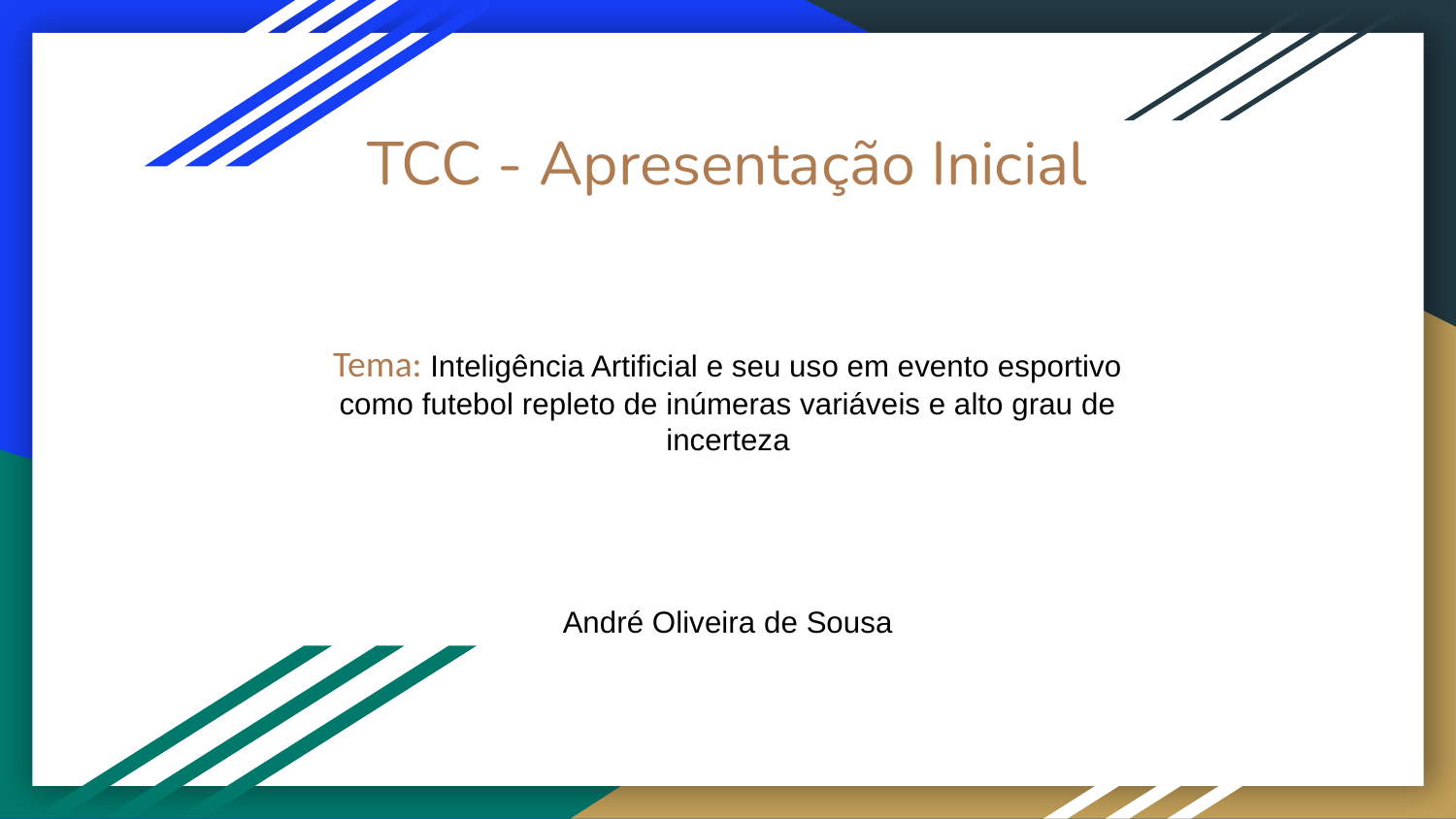

# TCC - Apresentação Inicial
Tema: Inteligência Artificial e seu uso em evento esportivo como futebol repleto de inúmeras variáveis e alto grau de incerteza

André Oliveira de Sousa